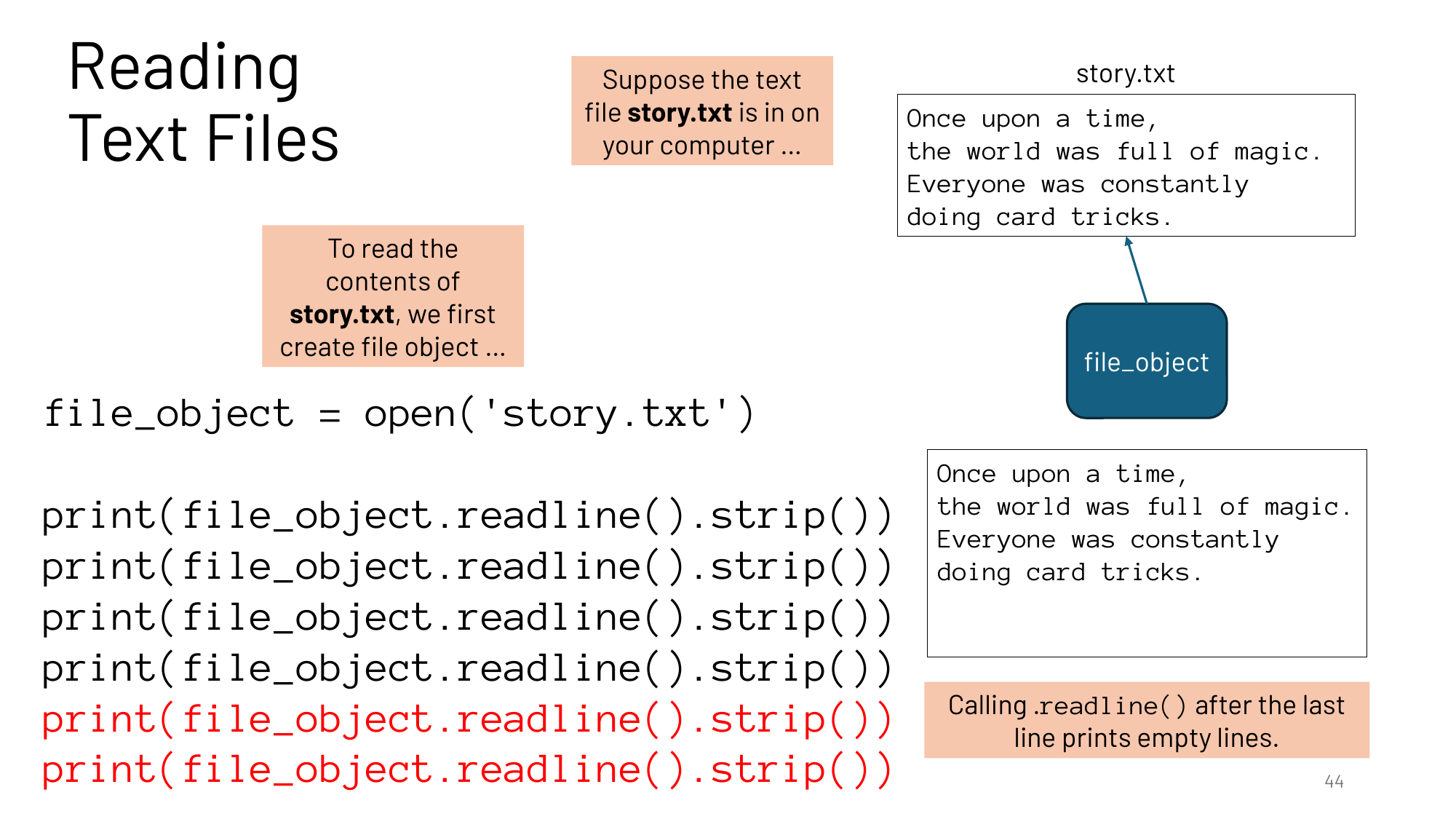

# Reading Text Files
story.txt
Once upon a time,
the world was full of magic.
Everyone was constantly
doing card tricks.
Suppose the text file story.txt is in on your computer …
To read the contents of story.txt, we first create file object …
file_object
file_object = open('story.txt')

print(file_object.readline().strip())
print(file_object.readline().strip())
print(file_object.readline().strip())
print(file_object.readline().strip())
print(file_object.readline().strip())
print(file_object.readline().strip())
Once upon a time,
the world was full of magic.
Everyone was constantly
doing card tricks.

Calling .readline() after the last line prints empty lines.
44